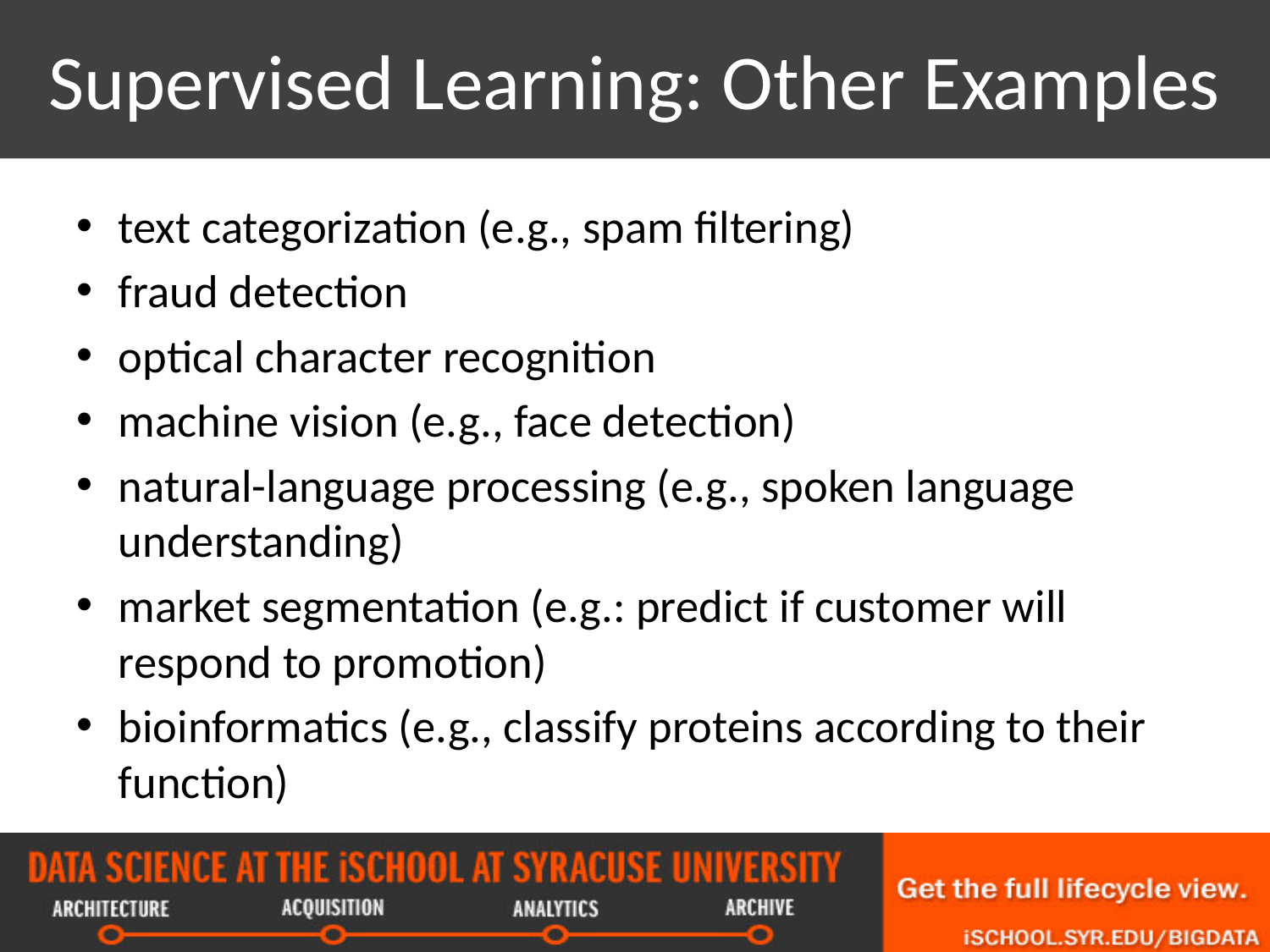

# Supervised Learning: Other Examples
text categorization (e.g., spam filtering)
fraud detection
optical character recognition
machine vision (e.g., face detection)
natural-language processing (e.g., spoken language understanding)
market segmentation (e.g.: predict if customer will respond to promotion)
bioinformatics (e.g., classify proteins according to their function)